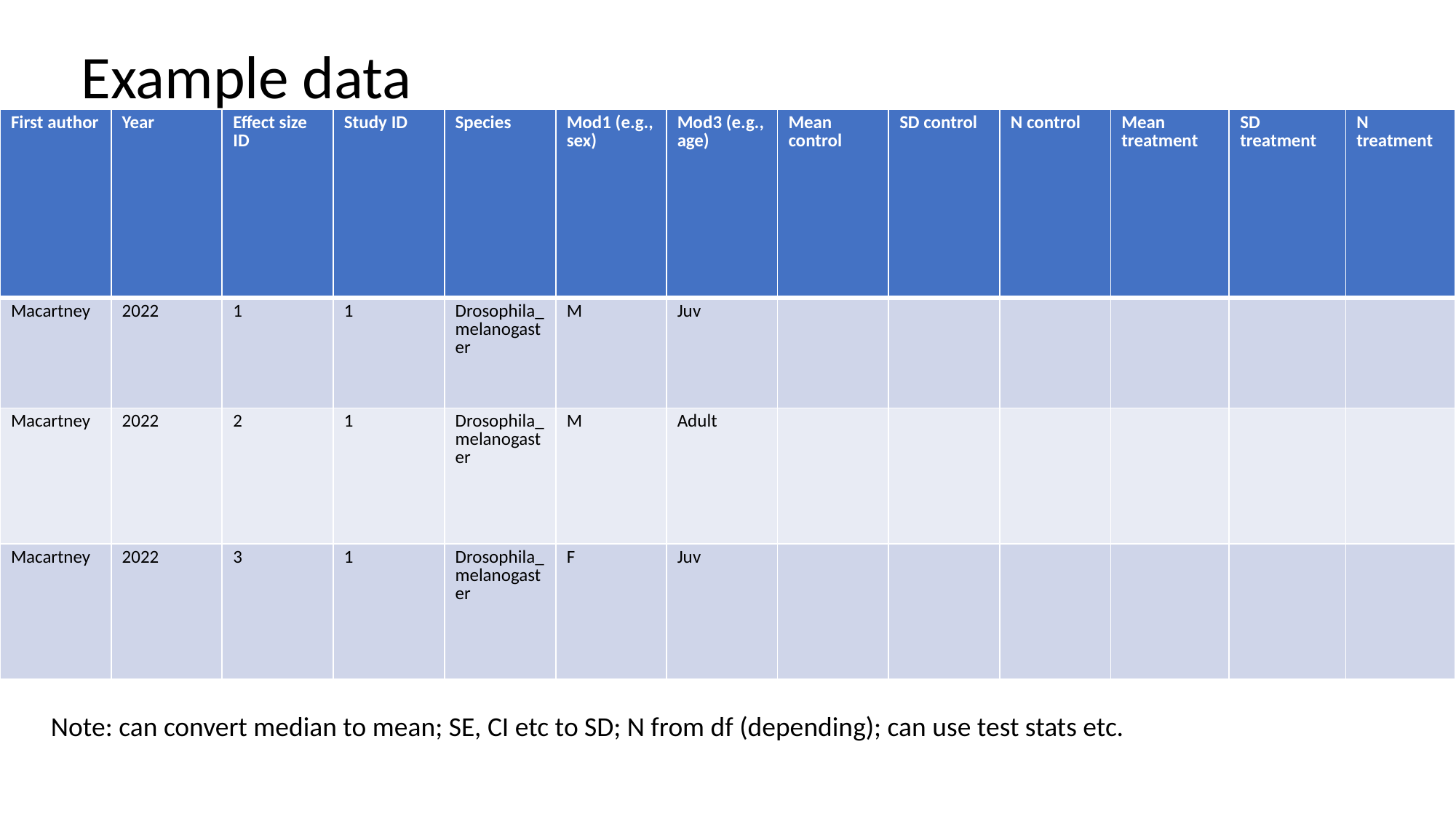

# Example data
| First author | Year | Effect size ID | Study ID | Species | Mod1 (e.g., sex) | Mod3 (e.g., age) | Mean control | SD control | N control | Mean treatment | SD treatment | N treatment |
| --- | --- | --- | --- | --- | --- | --- | --- | --- | --- | --- | --- | --- |
| Macartney | 2022 | 1 | 1 | Drosophila\_melanogaster | M | Juv |  |  |  |  |  |  |
| Macartney | 2022 | 2 | 1 | Drosophila\_melanogaster | M | Adult |  |  |  |  |  |  |
| Macartney | 2022 | 3 | 1 | Drosophila\_melanogaster | F | Juv |  |  |  |  |  |  |
Note: can convert median to mean; SE, CI etc to SD; N from df (depending); can use test stats etc.